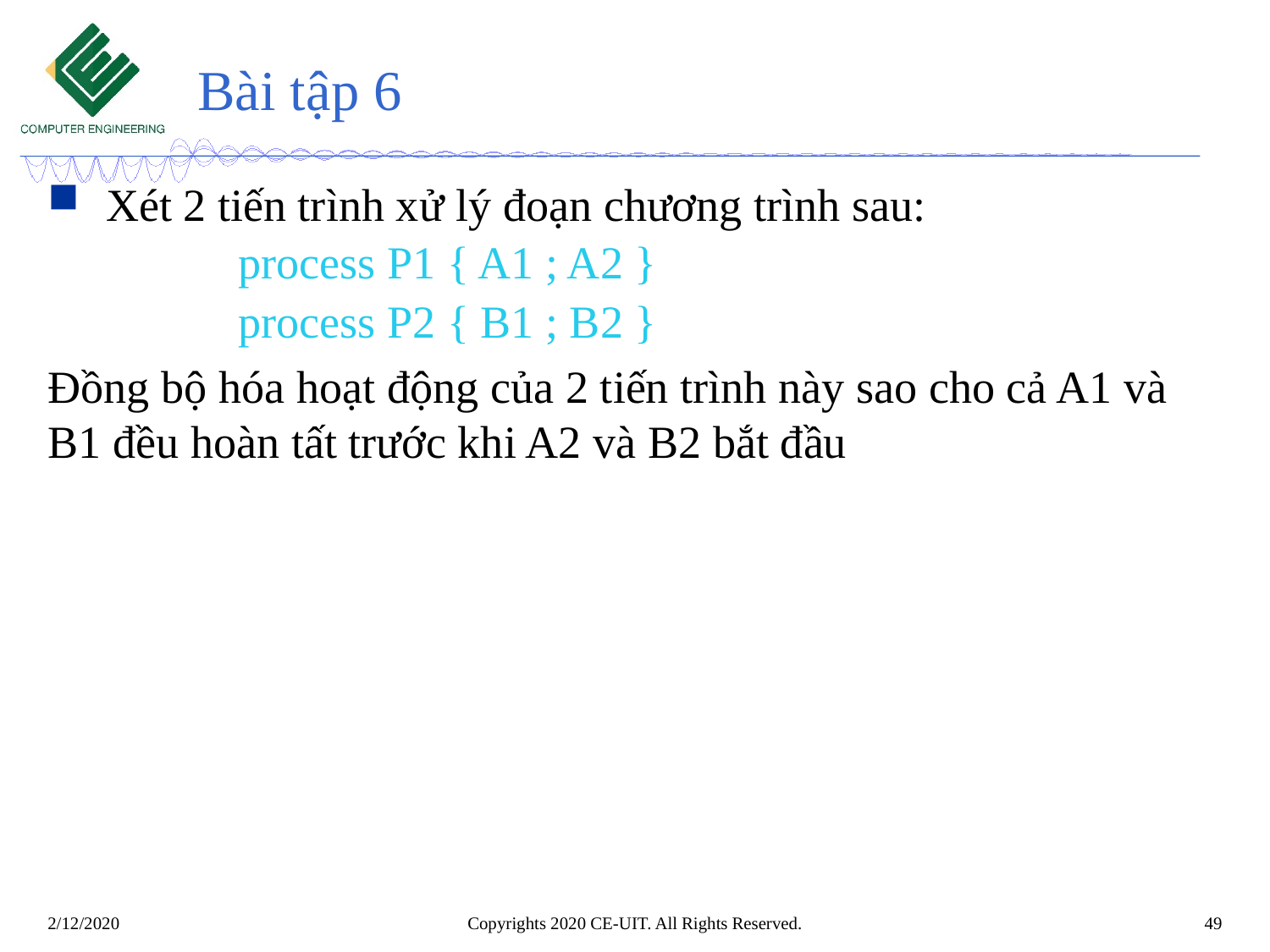

# Bài tập 6
 Xét 2 tiến trình xử lý đoạn chương trình sau:
process P1 { A1 ; A2 }
process P2 { B1 ; B2 }
Đồng bộ hóa hoạt động của 2 tiến trình này sao cho cả A1 và B1 đều hoàn tất trước khi A2 và B2 bắt đầu

Copyrights 2020 CE-UIT. All Rights Reserved.
49
2/12/2020